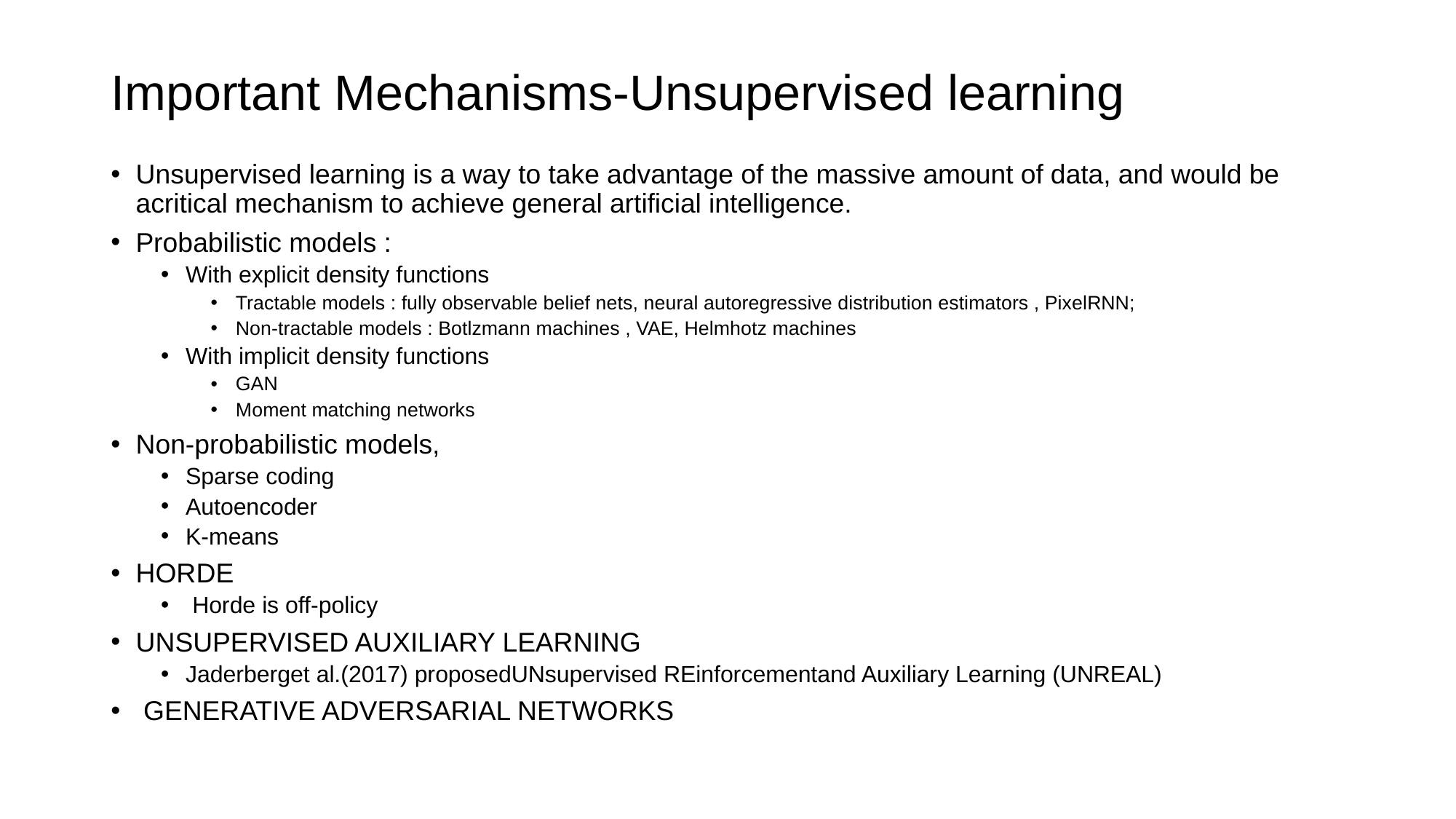

# Important Mechanisms-Unsupervised learning
Unsupervised learning is a way to take advantage of the massive amount of data, and would be acritical mechanism to achieve general artificial intelligence.
Probabilistic models :
With explicit density functions
Tractable models : fully observable belief nets, neural autoregressive distribution estimators , PixelRNN;
Non-tractable models : Botlzmann machines , VAE, Helmhotz machines
With implicit density functions
GAN
Moment matching networks
Non-probabilistic models,
Sparse coding
Autoencoder
K-means
HORDE
 Horde is off-policy
UNSUPERVISED AUXILIARY LEARNING
Jaderberget al.(2017) proposedUNsupervised REinforcementand Auxiliary Learning (UNREAL)
 GENERATIVE ADVERSARIAL NETWORKS